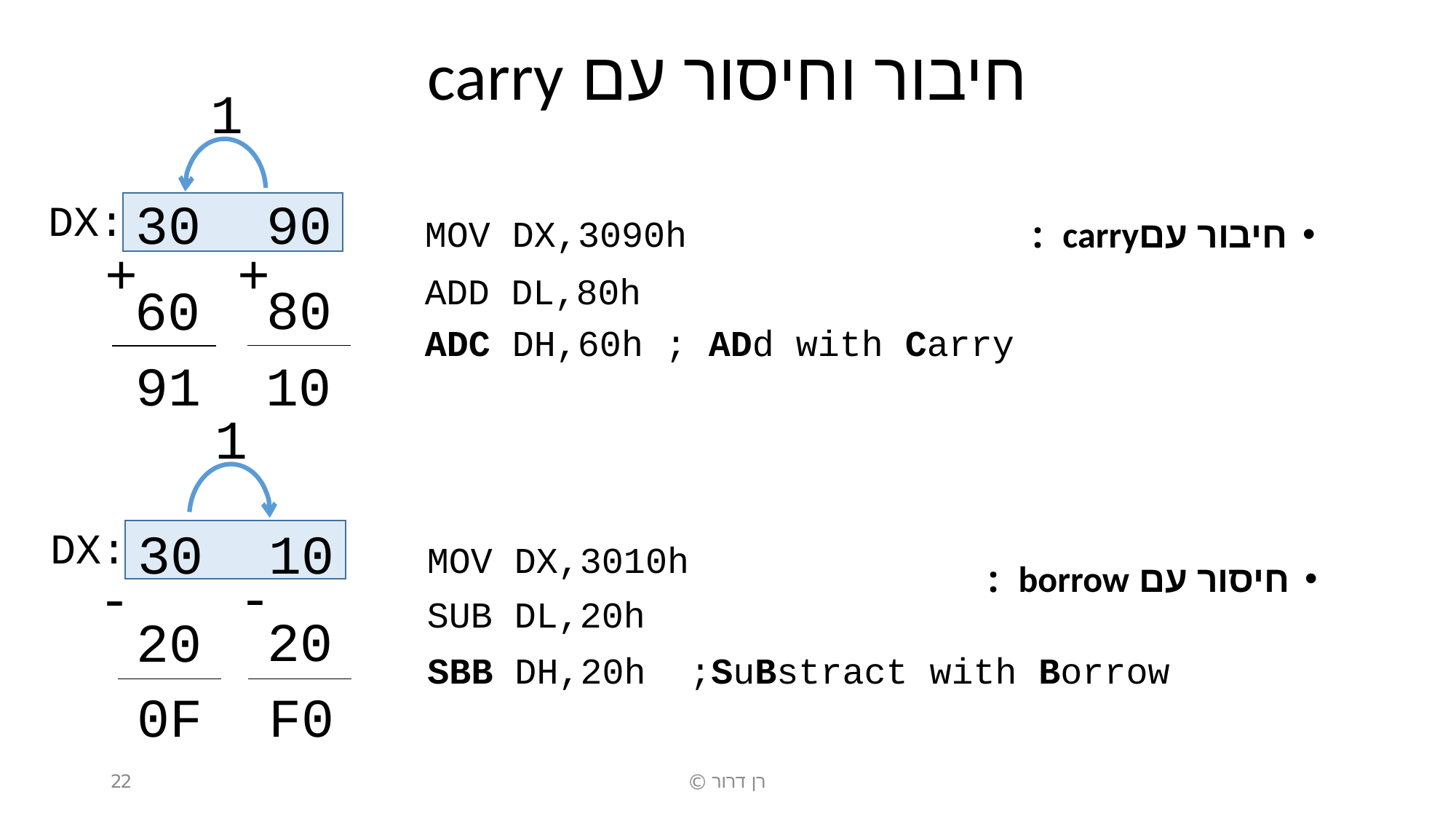

# חיבור וחיסור עם carry
1

30  90

DX:
MOV DX,3090h

חיבור עםcarry  :
+
60
+
80
ADD DL,80h

ADC DH,60h ; ADd with Carry

10
91
1

30  10
MOV DX,3010h
SUB DL,20h
-
20
-
20

DX:
חיסור עם borrow  :
SBB DH,20h  ;SuBstract with Borrow

0F
F0
22
רן דרור ©